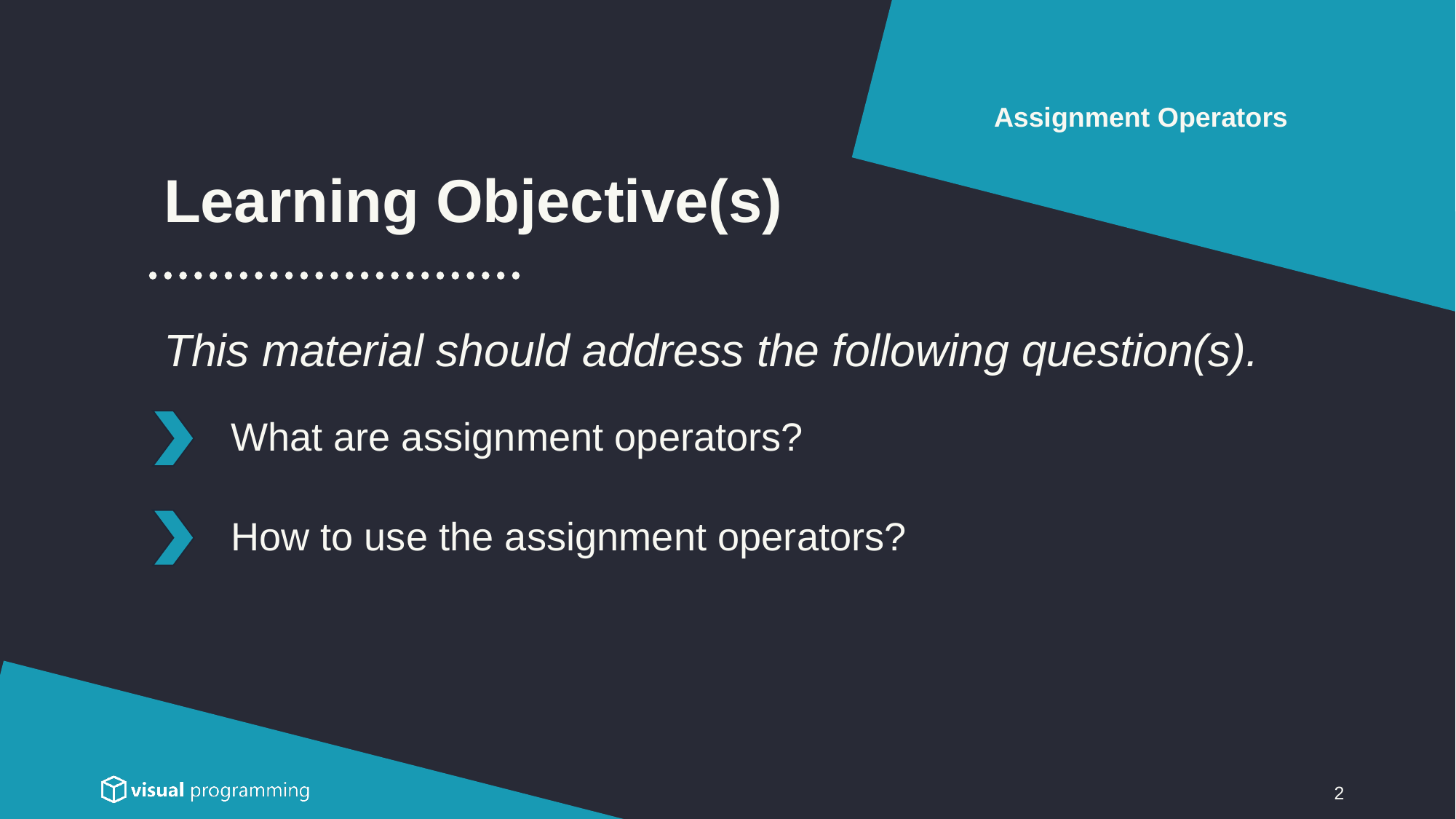

Assignment Operators
Learning Objective(s)
This material should address the following question(s).
# What are assignment operators?
How to use the assignment operators?
2